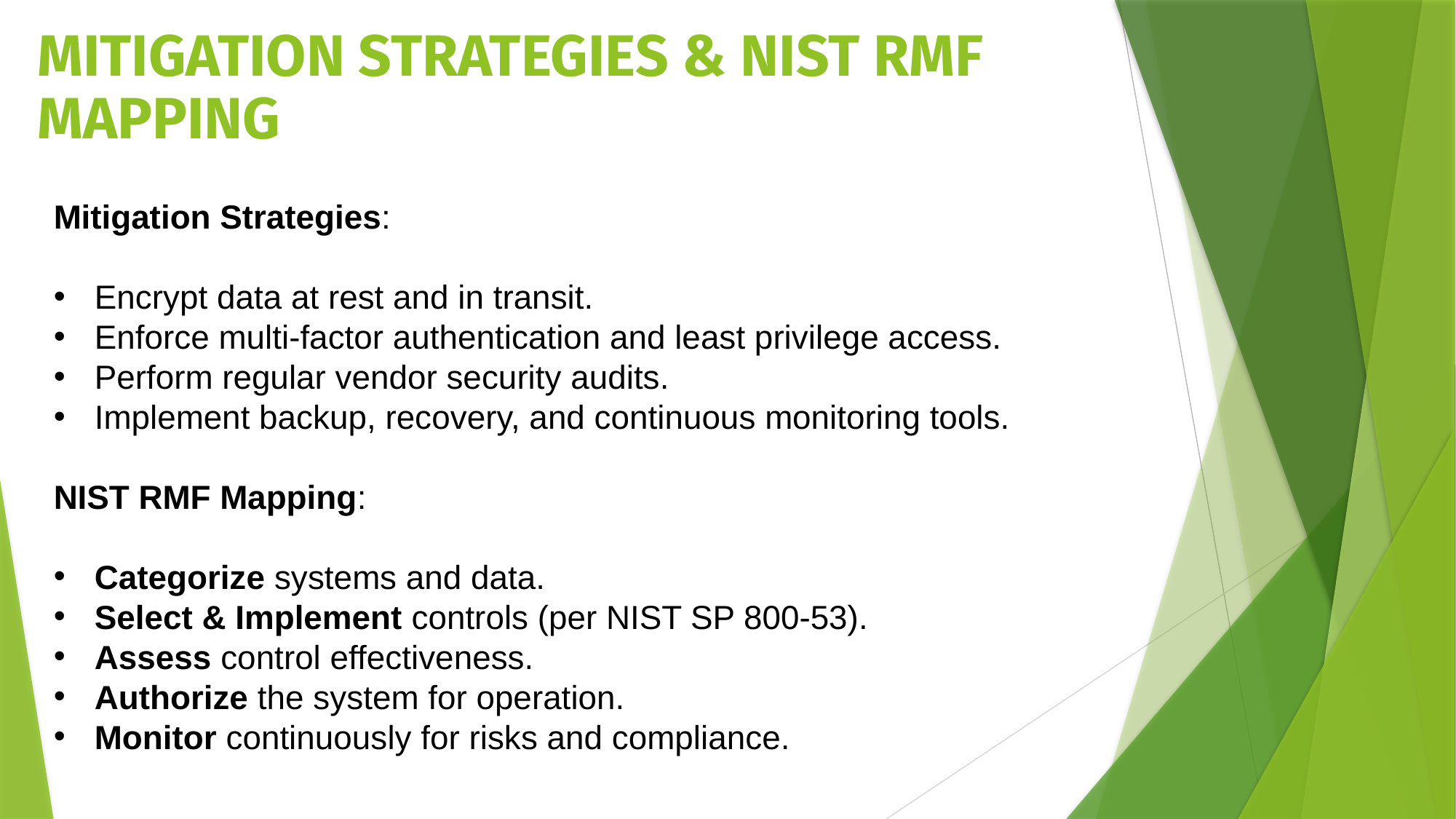

Mitigation Strategies & NIST RMF Mapping

Mitigation Strategies:

Encrypt data at rest and in transit.
Enforce multi-factor authentication and least privilege access.
Perform regular vendor security audits.
Implement backup, recovery, and continuous monitoring tools.

NIST RMF Mapping:

Categorize systems and data.
Select & Implement controls (per NIST SP 800-53).
Assess control effectiveness.
Authorize the system for operation.
Monitor continuously for risks and compliance.